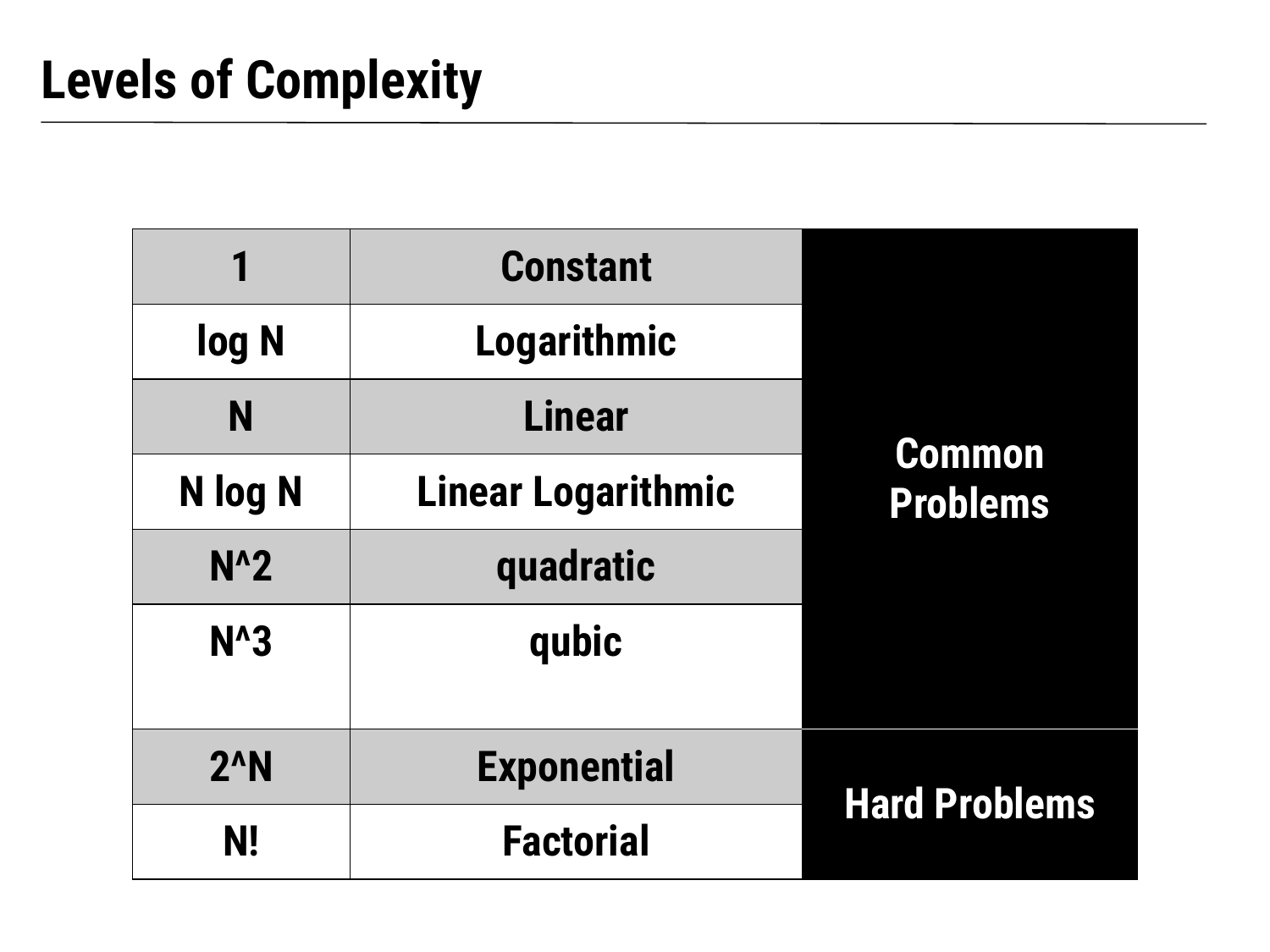

# Levels of Complexity
| 1 | Constant | Common Problems |
| --- | --- | --- |
| log N | Logarithmic |  |
| N | Linear |  |
| N log N | Linear Logarithmic |  |
| N^2 | quadratic |  |
| N^3 | qubic |  |
| 2^N | Exponential | Hard Problems |
| N! | Factorial |  |